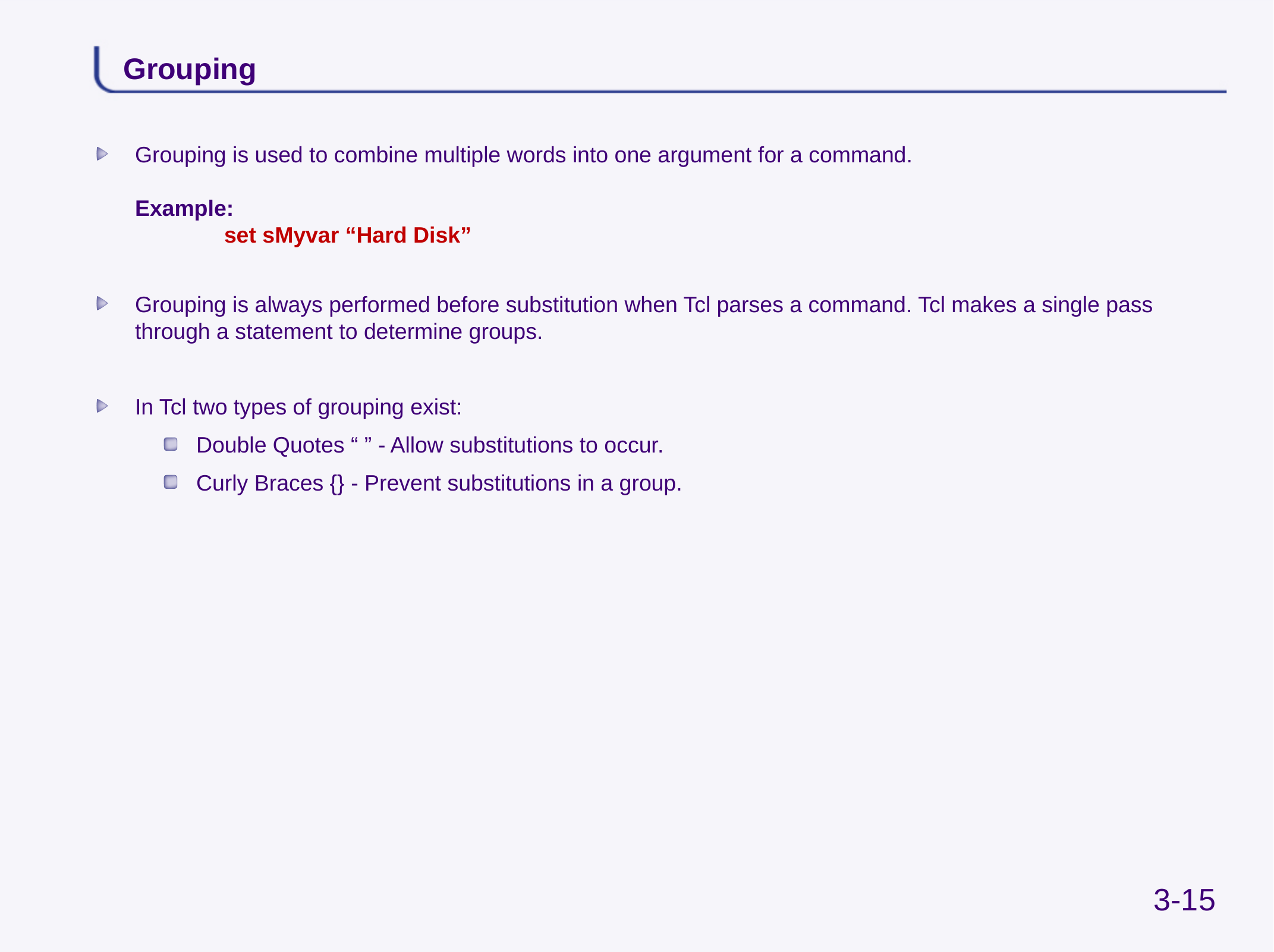

# Grouping
Grouping is used to combine multiple words into one argument for a command.
Example:
	set sMyvar “Hard Disk”

Grouping is always performed before substitution when Tcl parses a command. Tcl makes a single pass through a statement to determine groups.

In Tcl two types of grouping exist:
Double Quotes “ ” - Allow substitutions to occur.
Curly Braces {} - Prevent substitutions in a group.
3-15